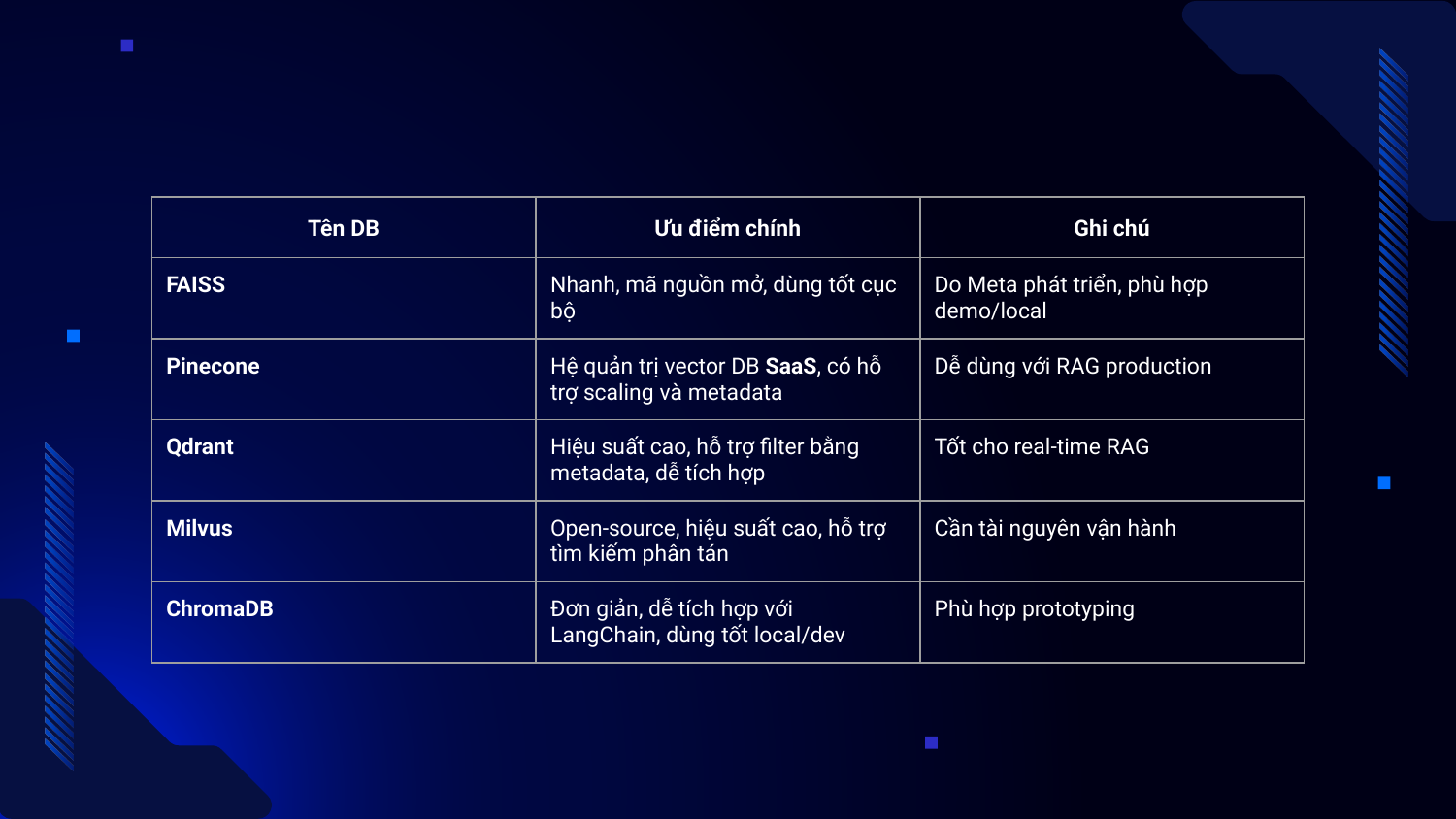

#
| Tên DB | Ưu điểm chính | Ghi chú |
| --- | --- | --- |
| FAISS | Nhanh, mã nguồn mở, dùng tốt cục bộ | Do Meta phát triển, phù hợp demo/local |
| Pinecone | Hệ quản trị vector DB SaaS, có hỗ trợ scaling và metadata | Dễ dùng với RAG production |
| Qdrant | Hiệu suất cao, hỗ trợ filter bằng metadata, dễ tích hợp | Tốt cho real-time RAG |
| Milvus | Open-source, hiệu suất cao, hỗ trợ tìm kiếm phân tán | Cần tài nguyên vận hành |
| ChromaDB | Đơn giản, dễ tích hợp với LangChain, dùng tốt local/dev | Phù hợp prototyping |